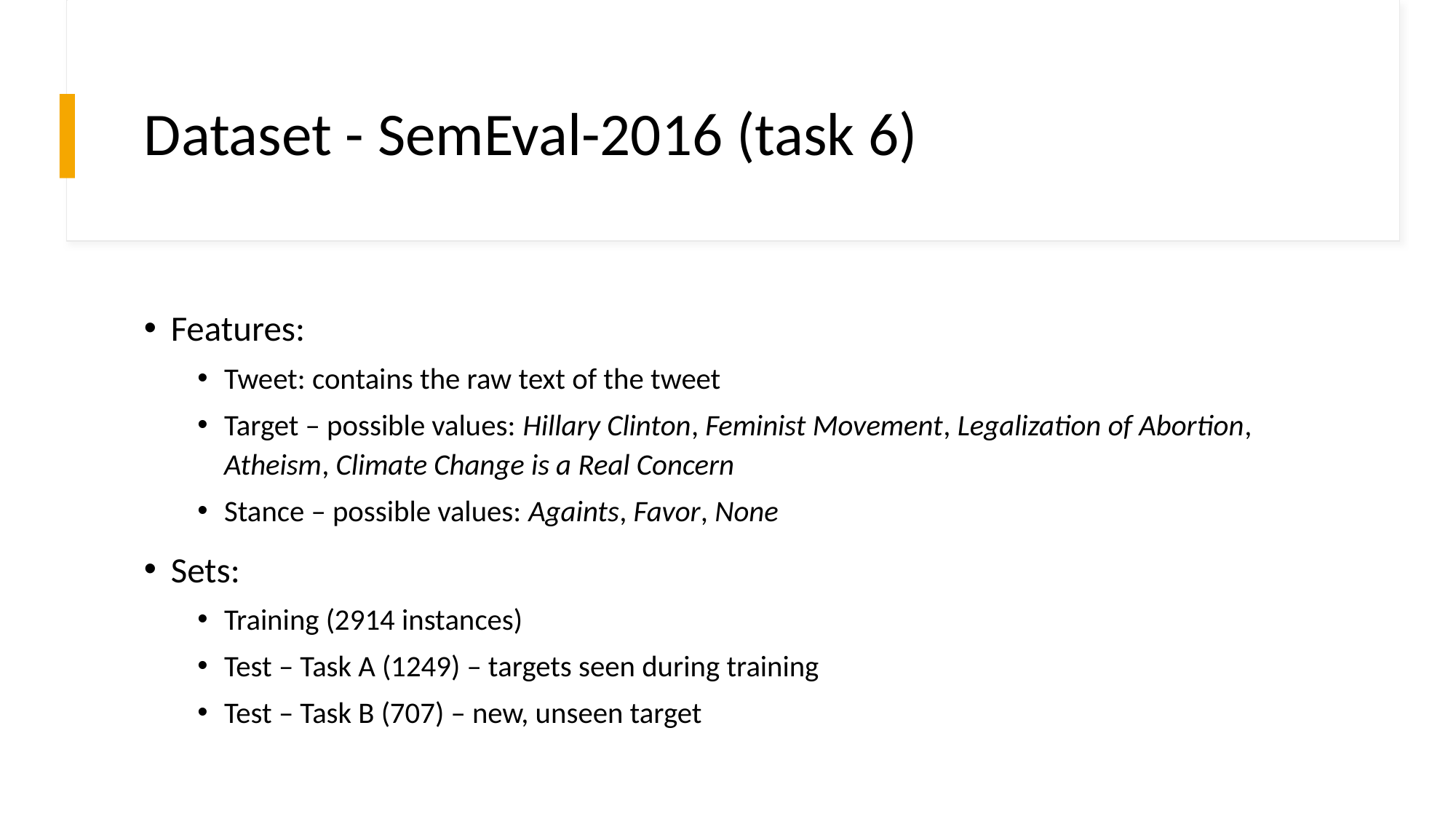

# Dataset - SemEval-2016 (task 6)
Features:
Tweet: contains the raw text of the tweet
Target – possible values: Hillary Clinton, Feminist Movement, Legalization of Abortion, Atheism, Climate Change is a Real Concern
Stance – possible values: Againts, Favor, None
Sets:
Training (2914 instances)
Test – Task A (1249) – targets seen during training
Test – Task B (707) – new, unseen target